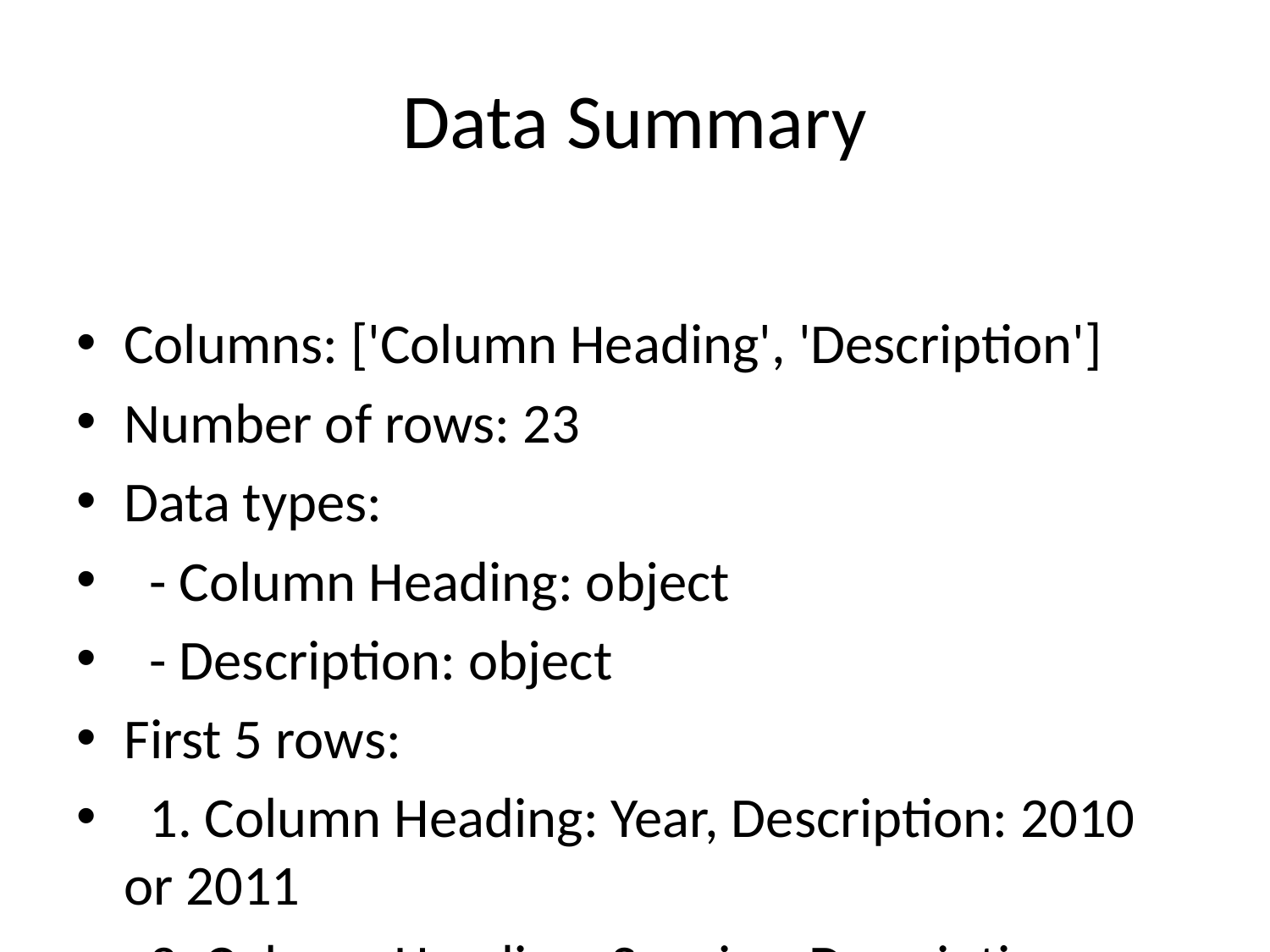

# Data Summary

Columns: ['Column Heading', 'Description']
Number of rows: 23
Data types:
  - Column Heading: object
  - Description: object
First 5 rows:
  1. Column Heading: Year, Description: 2010 or 2011
  2. Column Heading: Species, Description: Four letter abbeviation for genus and species: Camassia leichtlinii
  3. Column Heading: site, Description: Botany or Hyslop
  4. Column Heading: plot, Description: Number
  5. Column Heading: trt, Description: Number: 1=carrier control, 2=no spray, 3=0.01 x f.a.r. (field application rate) dicamba, 4=0.1 x f.a.r. dicamba, 5=0.01 x f.a.r. glyphosate, 6=0.1 x f.a.r. glyphosate, 7=0.01 x f.a.r. glyphosate and dicamba, 8=0.1 x f.a.r. glyphosate and dicamba
Summary statistics:
  Column Heading:
    count: 22
    unique: 22
    top: Year
    freq: 1
  Description:
    count: 21
    unique: 20
    top: In g/plot dry weight
    freq: 2